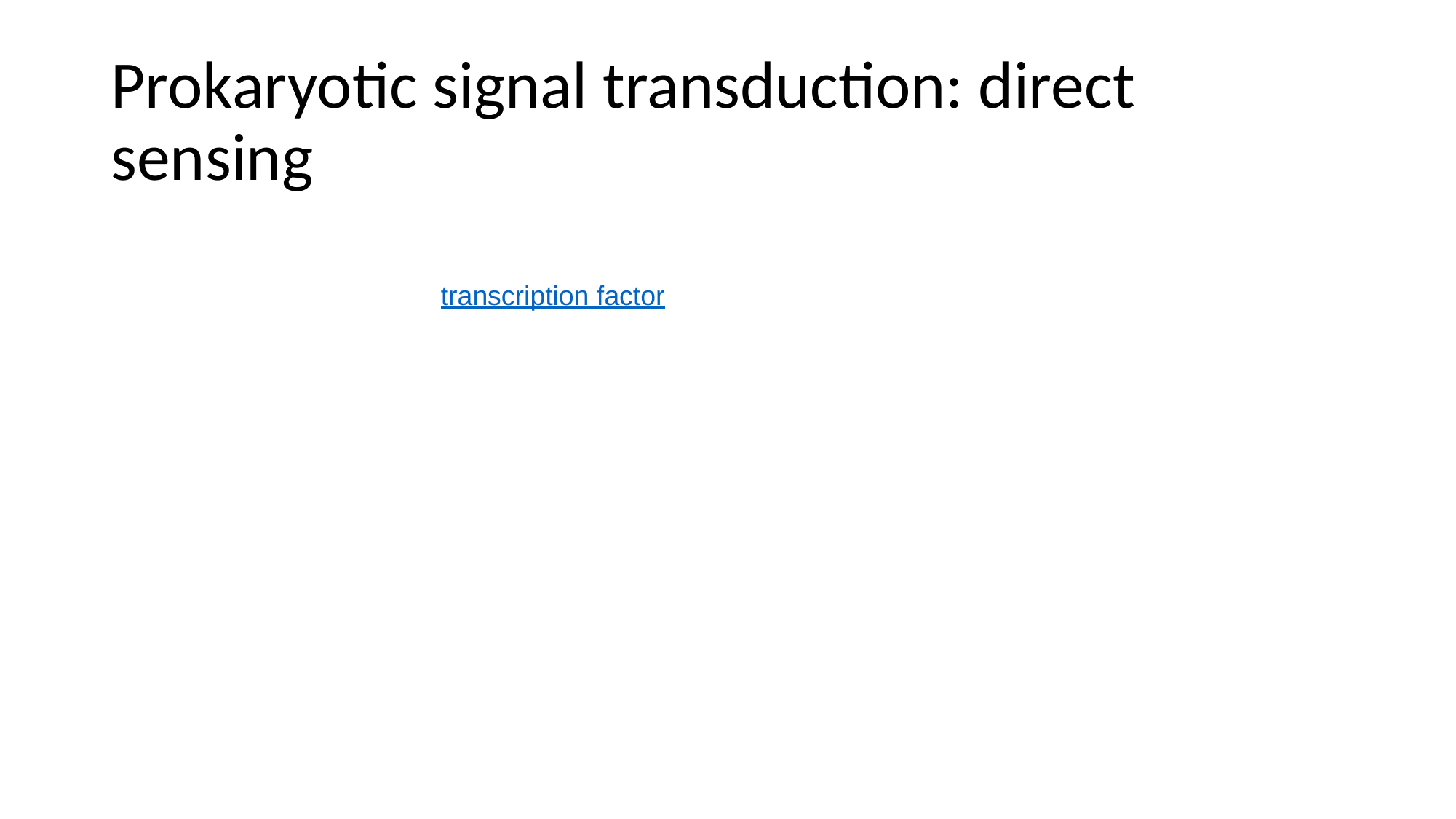

# Prokaryotic signal transduction: direct sensing
transcription factor